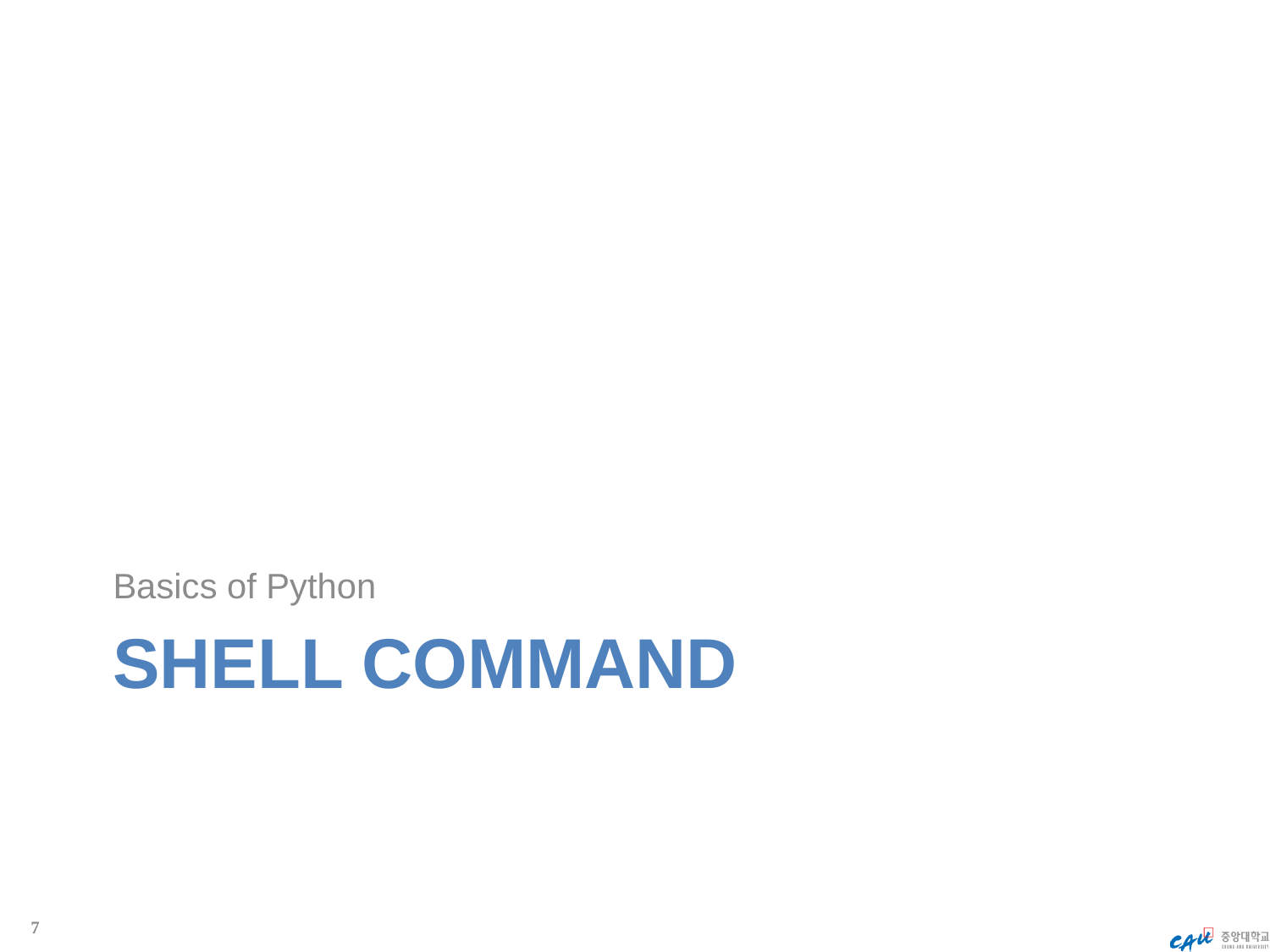

Basics of Python
# shell command
7